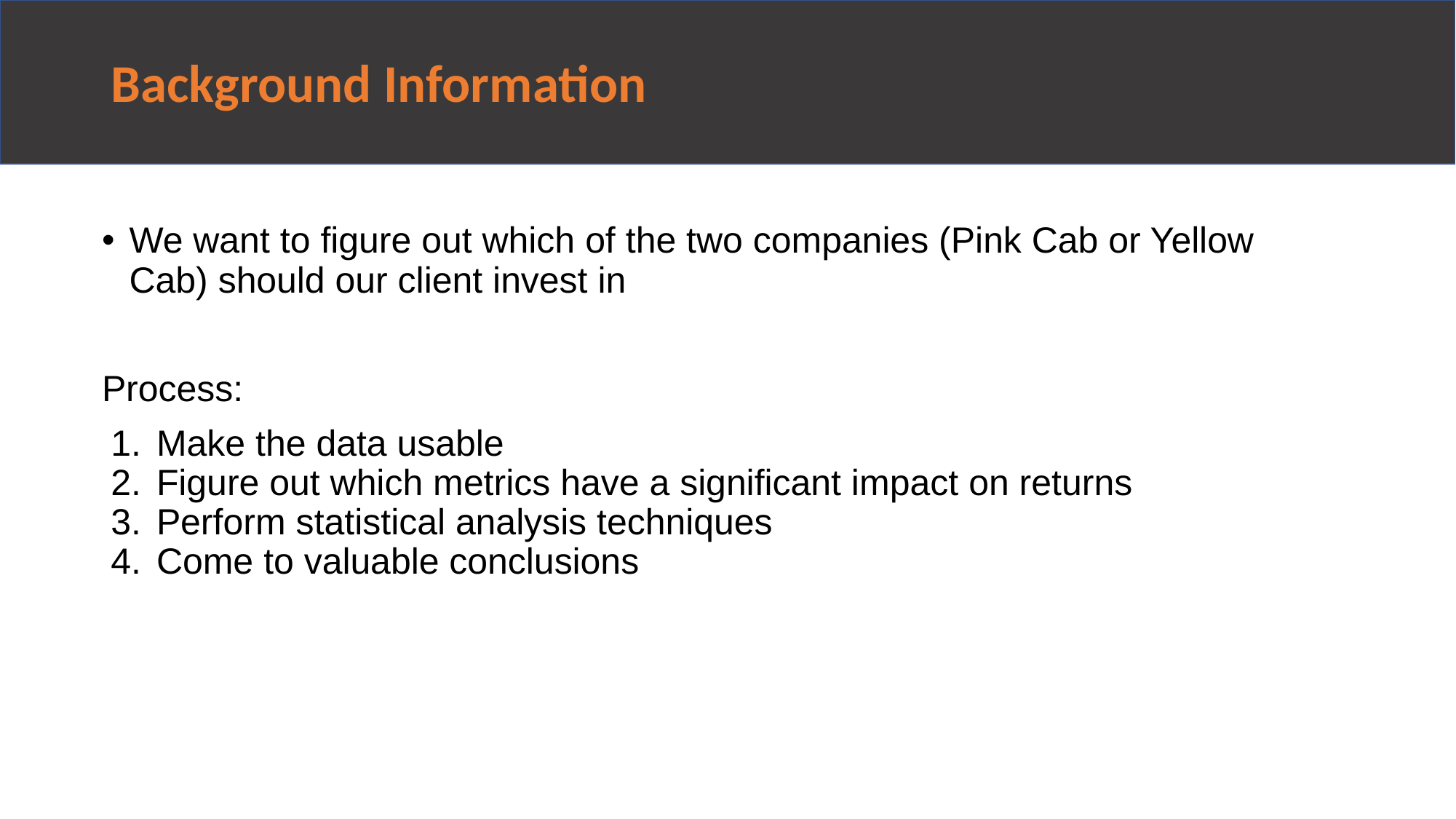

# Background Information
We want to figure out which of the two companies (Pink Cab or Yellow Cab) should our client invest in

Process:
Make the data usable
Figure out which metrics have a significant impact on returns
Perform statistical analysis techniques
Come to valuable conclusions